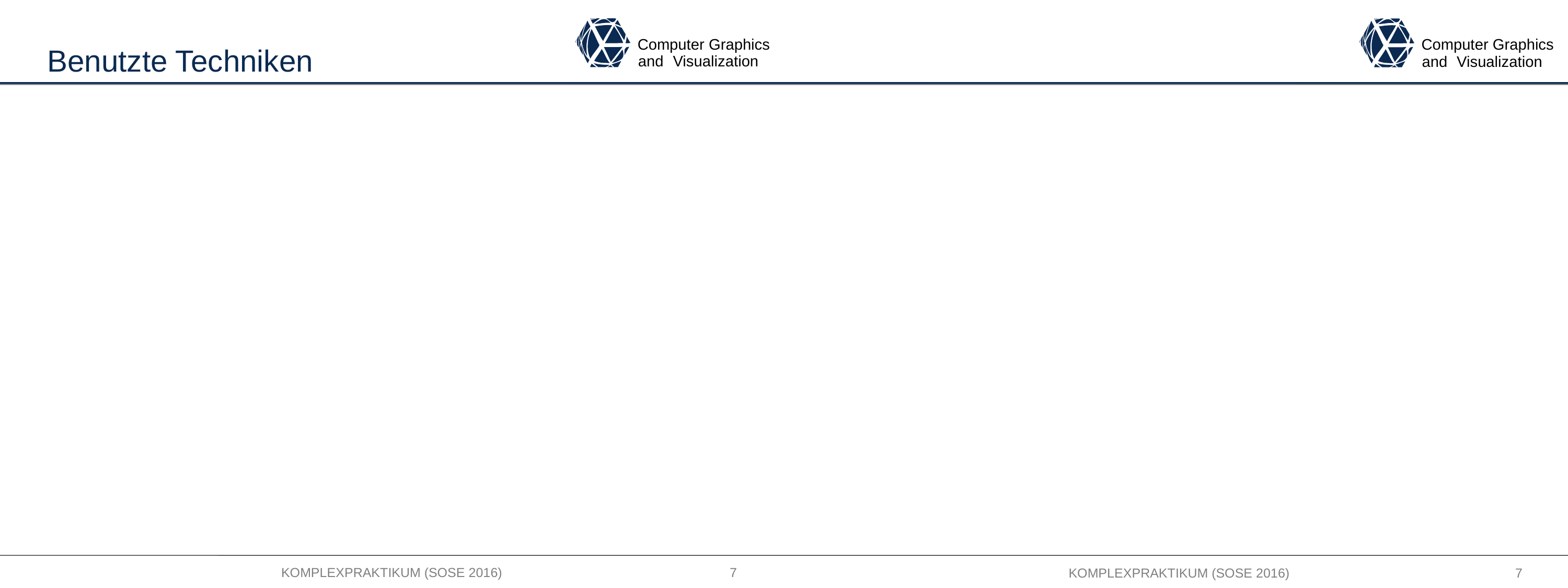

# Benutzte Techniken

KOMPLEXPRAKTIKUM (SOSE 2016)
7